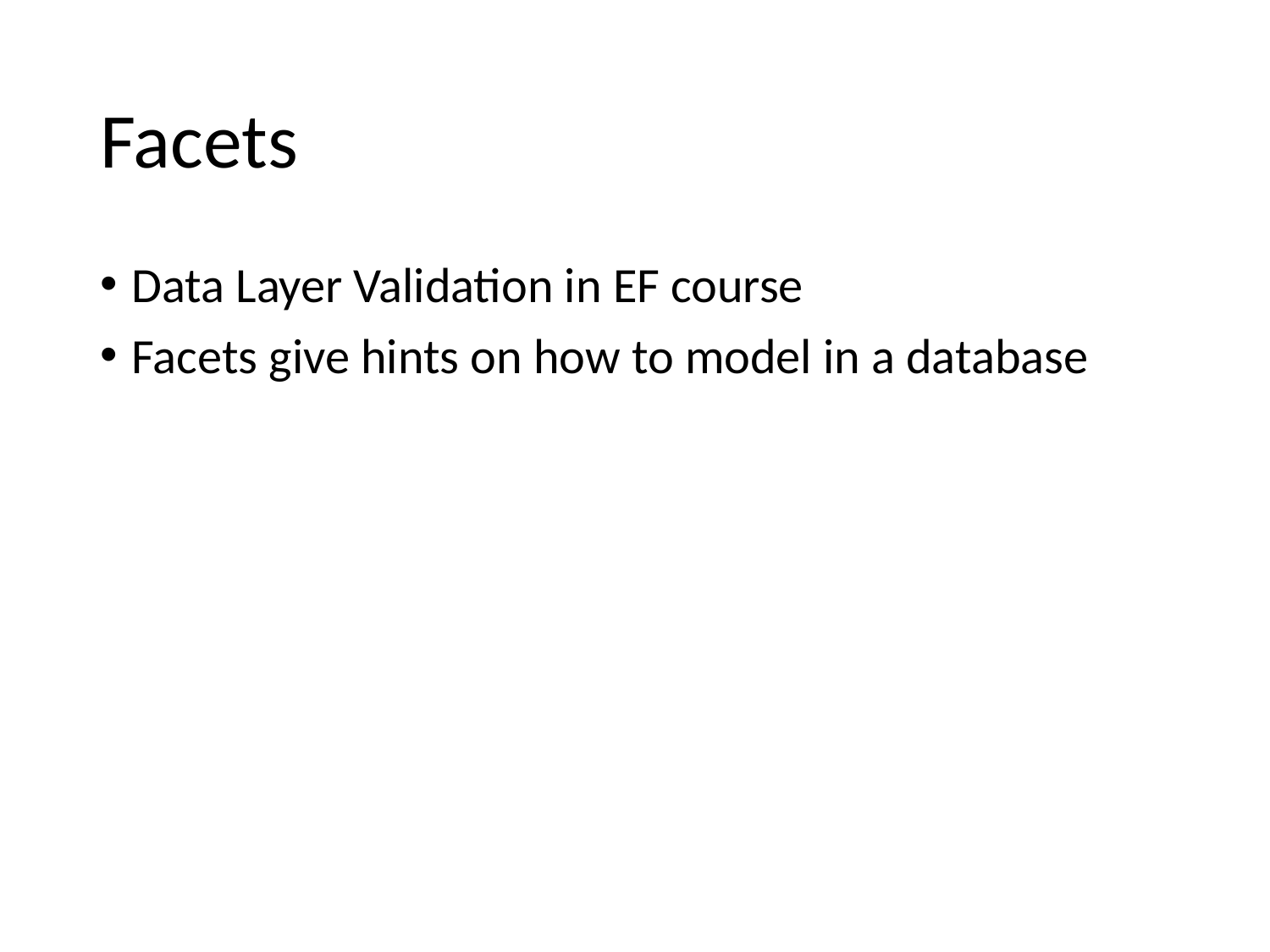

# Facets
Data Layer Validation in EF course
Facets give hints on how to model in a database